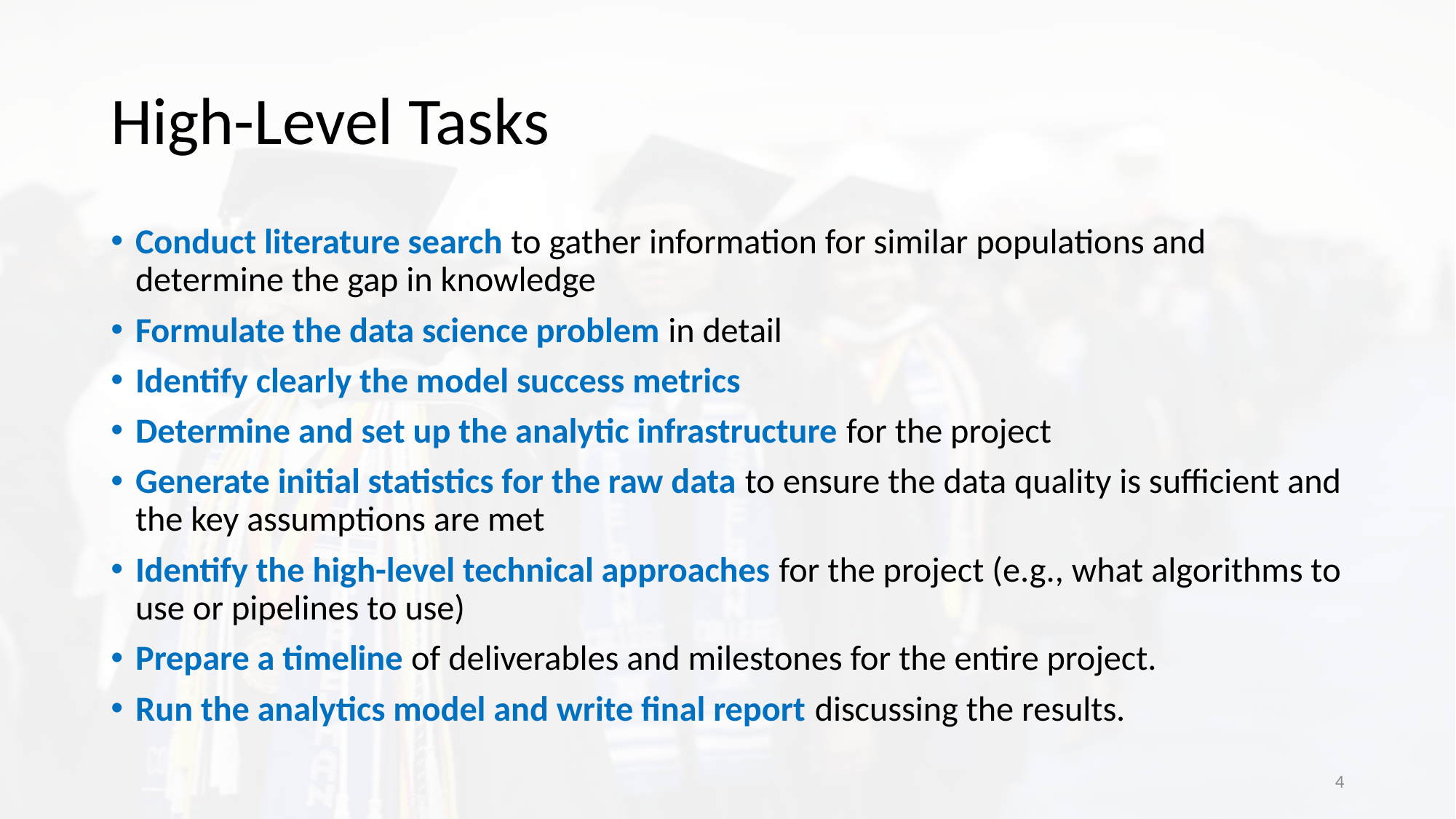

# High-Level Tasks
Conduct literature search to gather information for similar populations and determine the gap in knowledge
Formulate the data science problem in detail
Identify clearly the model success metrics
Determine and set up the analytic infrastructure for the project
Generate initial statistics for the raw data to ensure the data quality is sufficient and the key assumptions are met
Identify the high-level technical approaches for the project (e.g., what algorithms to use or pipelines to use)
Prepare a timeline of deliverables and milestones for the entire project.
Run the analytics model and write final report discussing the results.
4